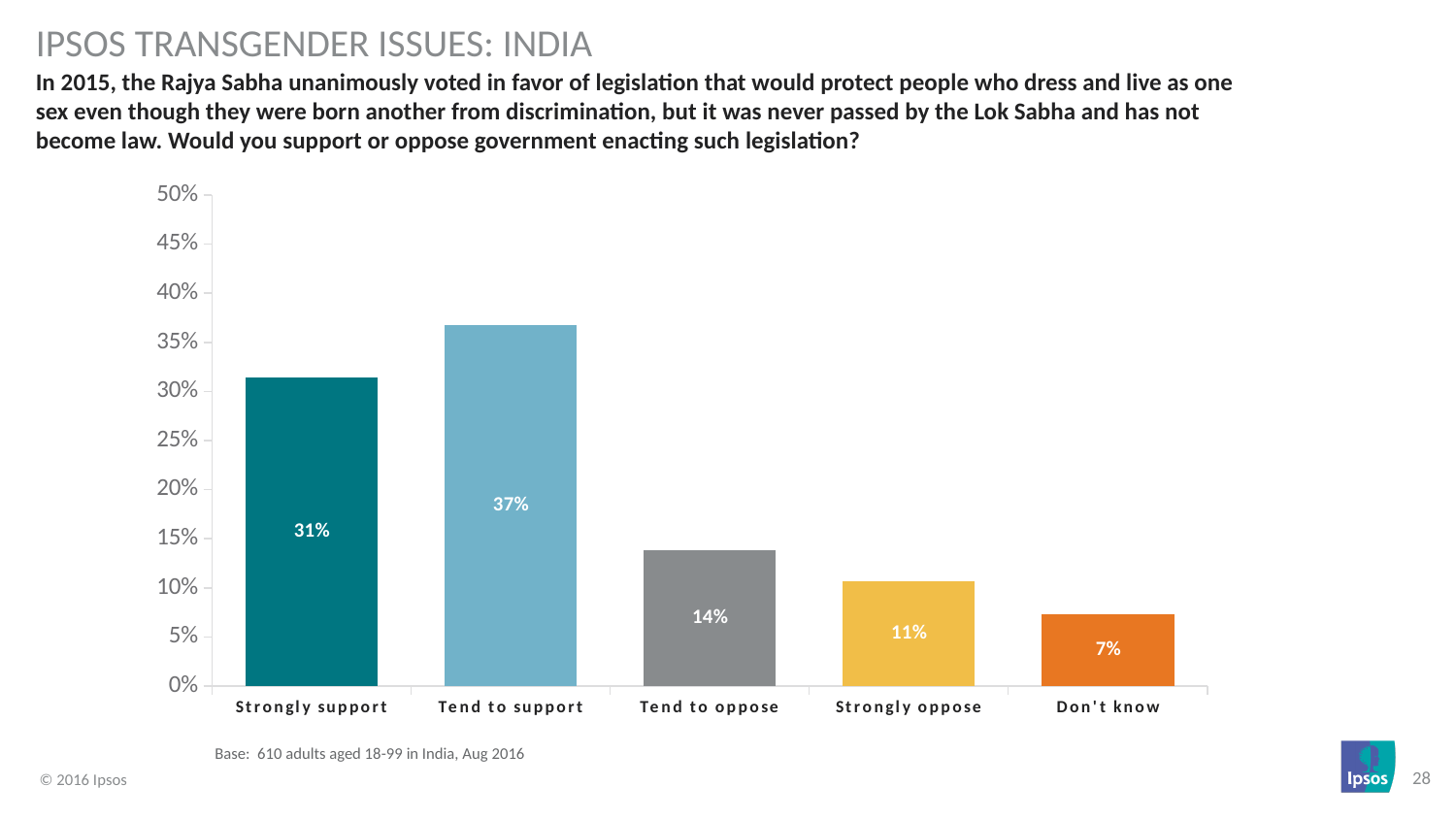

Ipsos TrAnsgender Issues: India
# In 2015, the Rajya Sabha unanimously voted in favor of legislation that would protect people who dress and live as one sex even though they were born another from discrimination, but it was never passed by the Lok Sabha and has not become law. Would you support or oppose government enacting such legislation?

### Chart

| Category |
|---|

### Chart

| Category |  |
|---|---|
| Strongly support | 0.3145 |
| Tend to support | 0.3673 |
| Tend to oppose | 0.138 |
| Strongly oppose | 0.1067 |
| Don't know | 0.073 |
Base:  610 adults aged 18-99 in India, Aug 2016